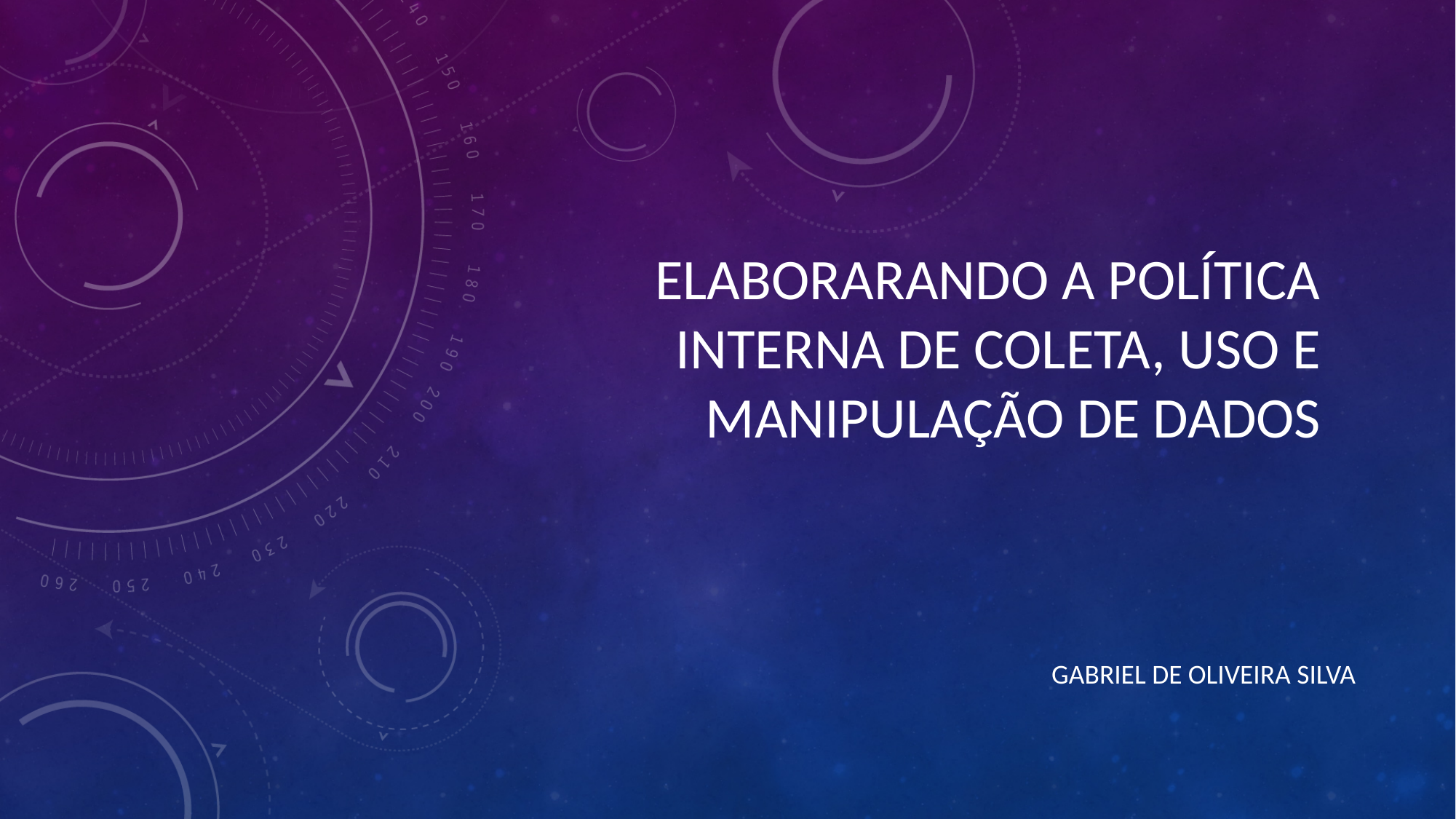

# Elaborarando a Política Interna de Coleta, Uso e Manipulação de Dados
Gabriel de oliveira silva